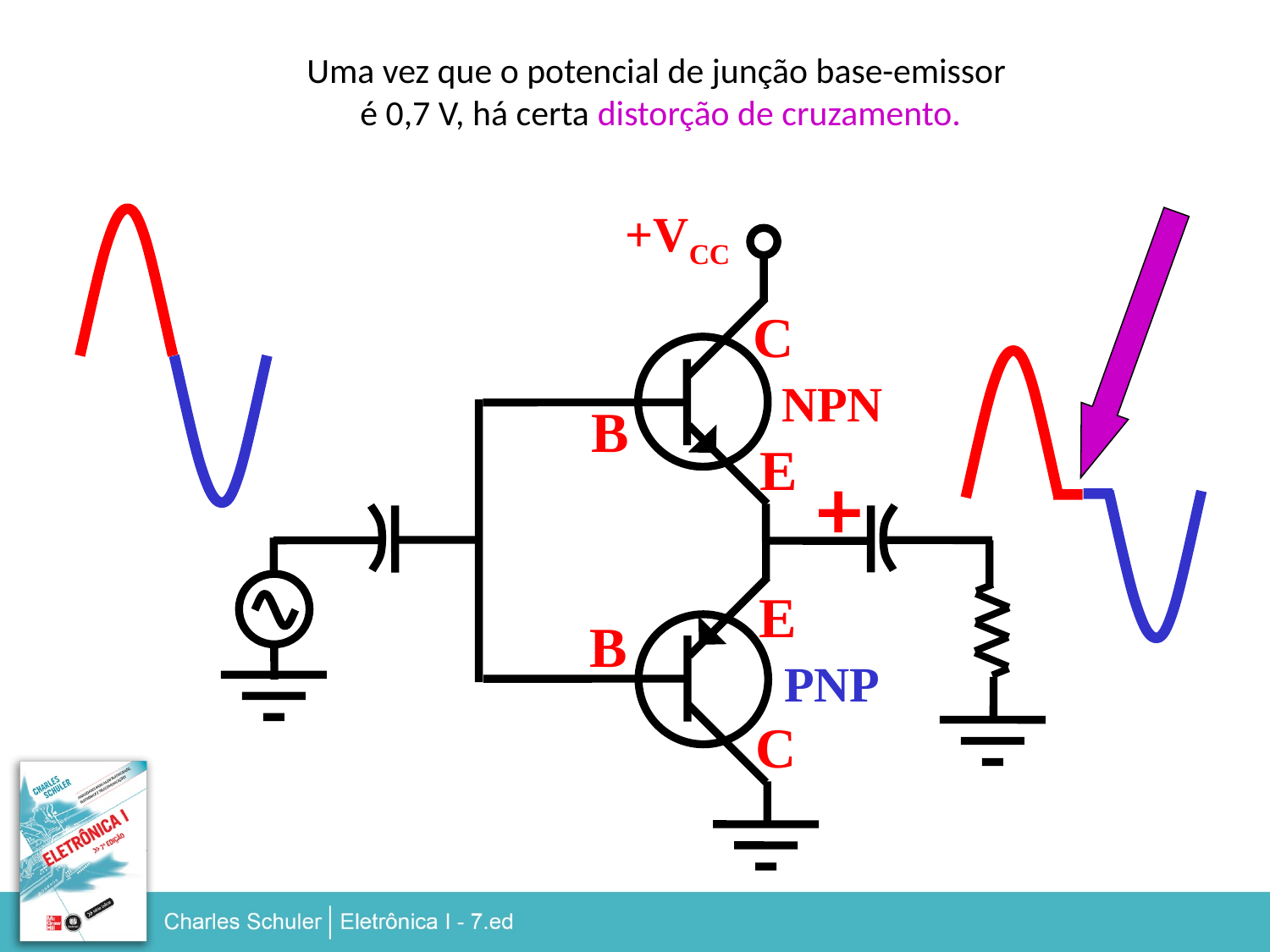

Uma vez que o potencial de junção base-emissor
é 0,7 V, há certa distorção de cruzamento.
+VCC

C

B

NPN

E

E

B
PNP
C